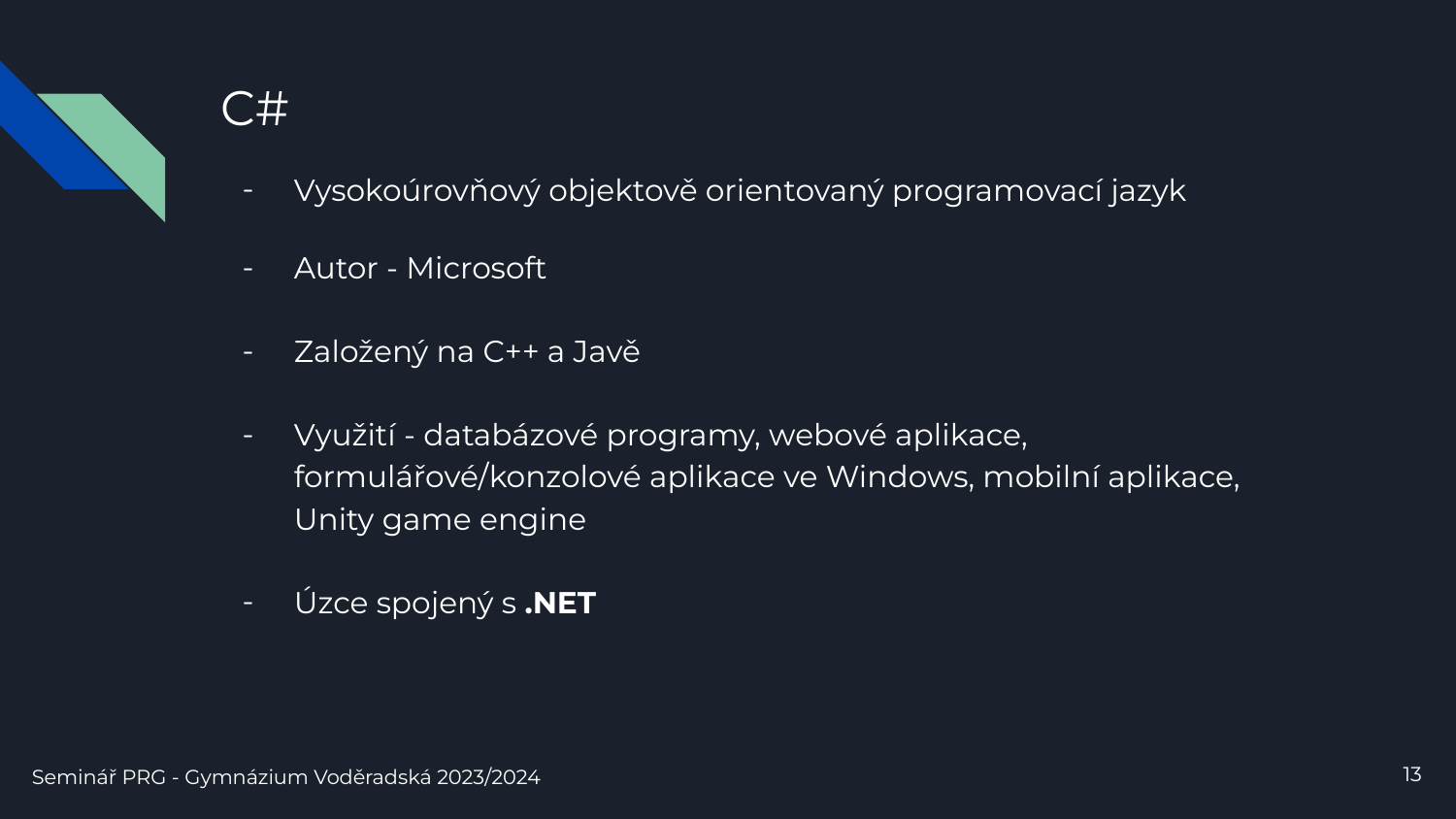

# C#
Vysokoúrovňový objektově orientovaný programovací jazyk
Autor - Microsoft
Založený na C++ a Javě
Využití - databázové programy, webové aplikace, formulářové/konzolové aplikace ve Windows, mobilní aplikace, Unity game engine
Úzce spojený s .NET
13